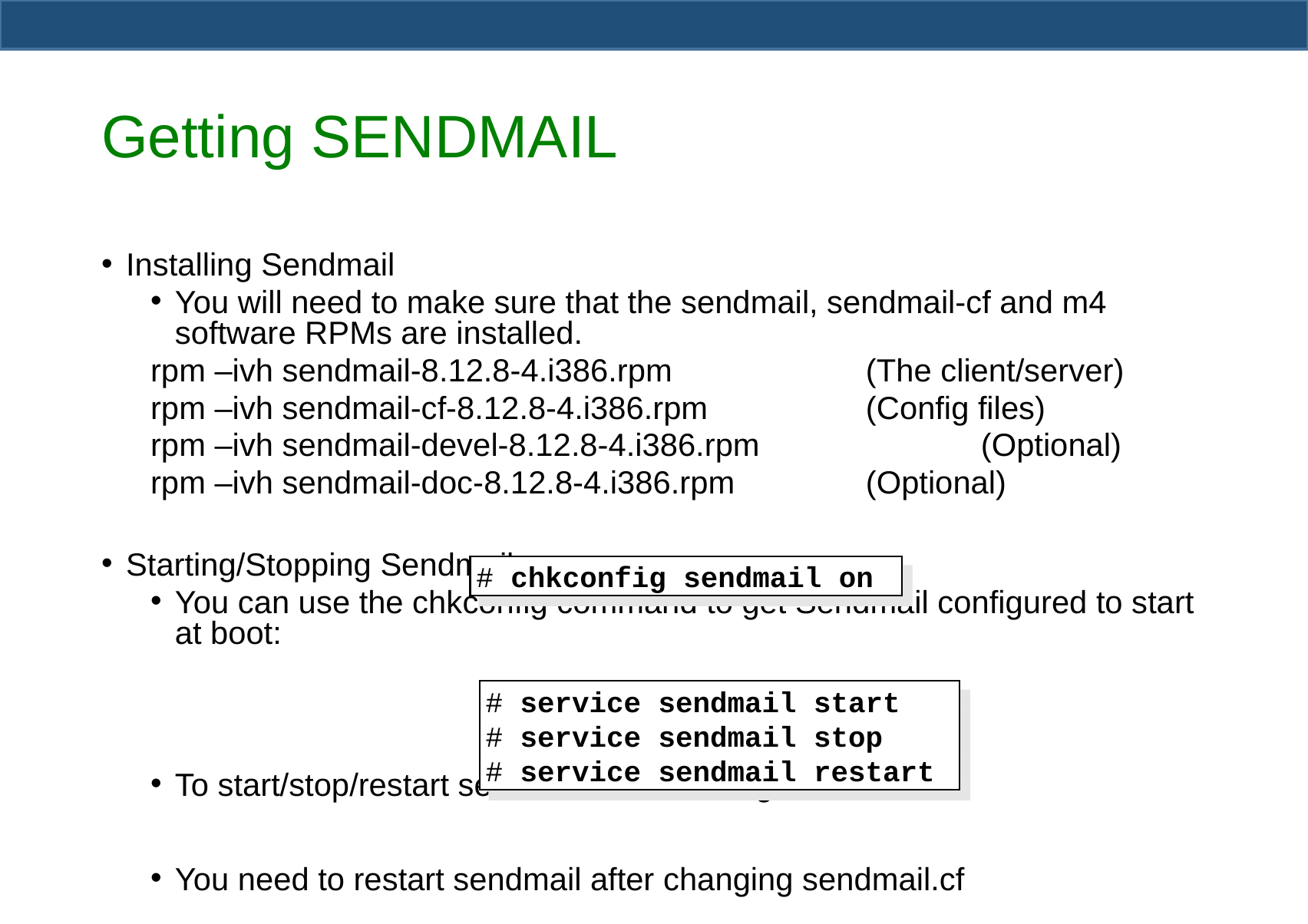

# Getting SENDMAIL
Installing Sendmail
You will need to make sure that the sendmail, sendmail-cf and m4 software RPMs are installed.
rpm –ivh sendmail-8.12.8-4.i386.rpm		(The client/server)
rpm –ivh sendmail-cf-8.12.8-4.i386.rpm		(Config files)
rpm –ivh sendmail-devel-8.12.8-4.i386.rpm		(Optional)
rpm –ivh sendmail-doc-8.12.8-4.i386.rpm		(Optional)

Starting/Stopping Sendmail
You can use the chkconfig command to get Sendmail configured to start at boot:

To start/stop/restart sendmail after booting

You need to restart sendmail after changing sendmail.cf
# chkconfig sendmail on
# service sendmail start
# service sendmail stop
# service sendmail restart